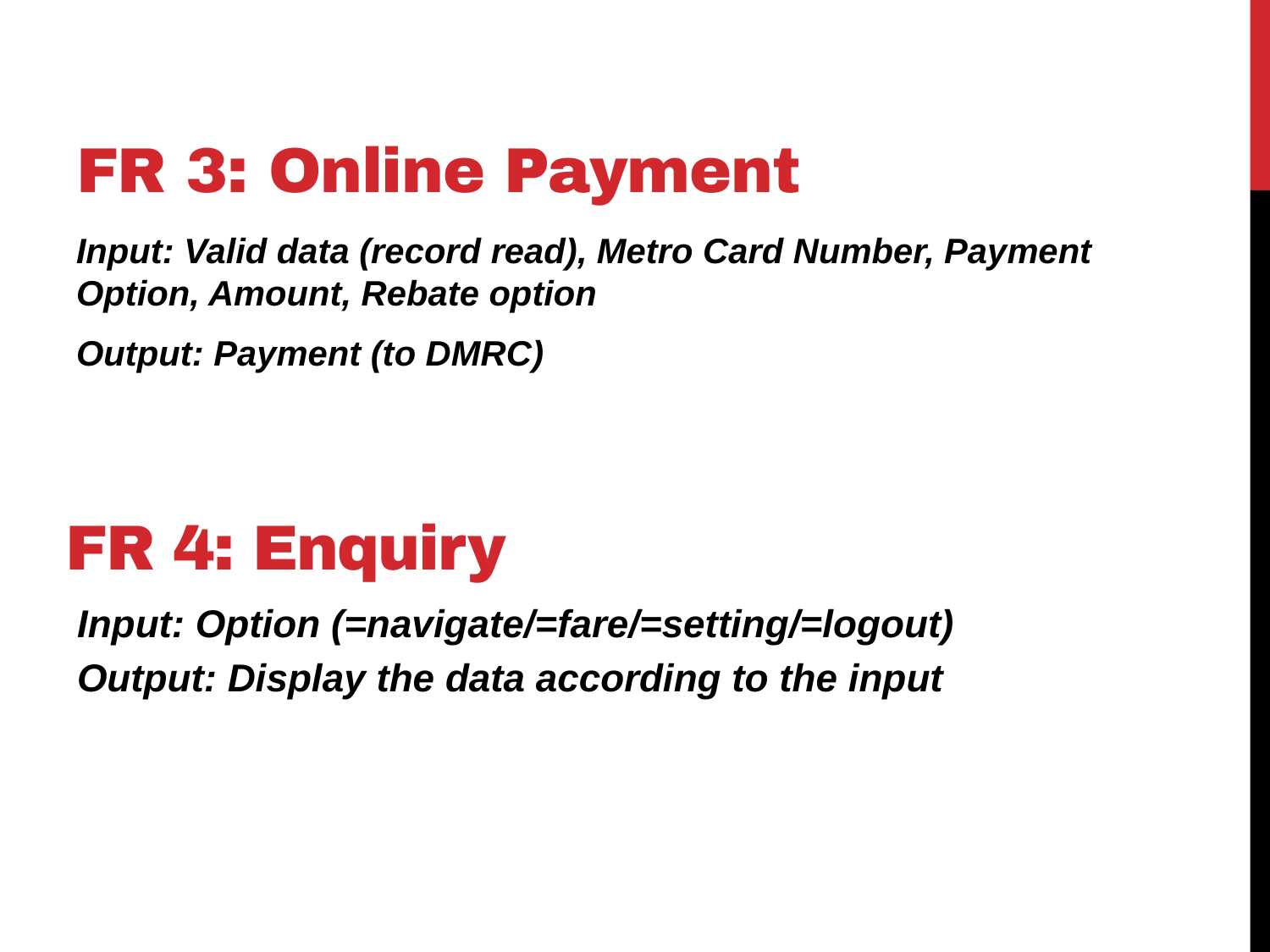

# FR 3: Online Payment
Input: Valid data (record read), Metro Card Number, Payment Option, Amount, Rebate option
Output: Payment (to DMRC)

FR 4: Enquiry
Input: Option (=navigate/=fare/=setting/=logout)
Output: Display the data according to the input